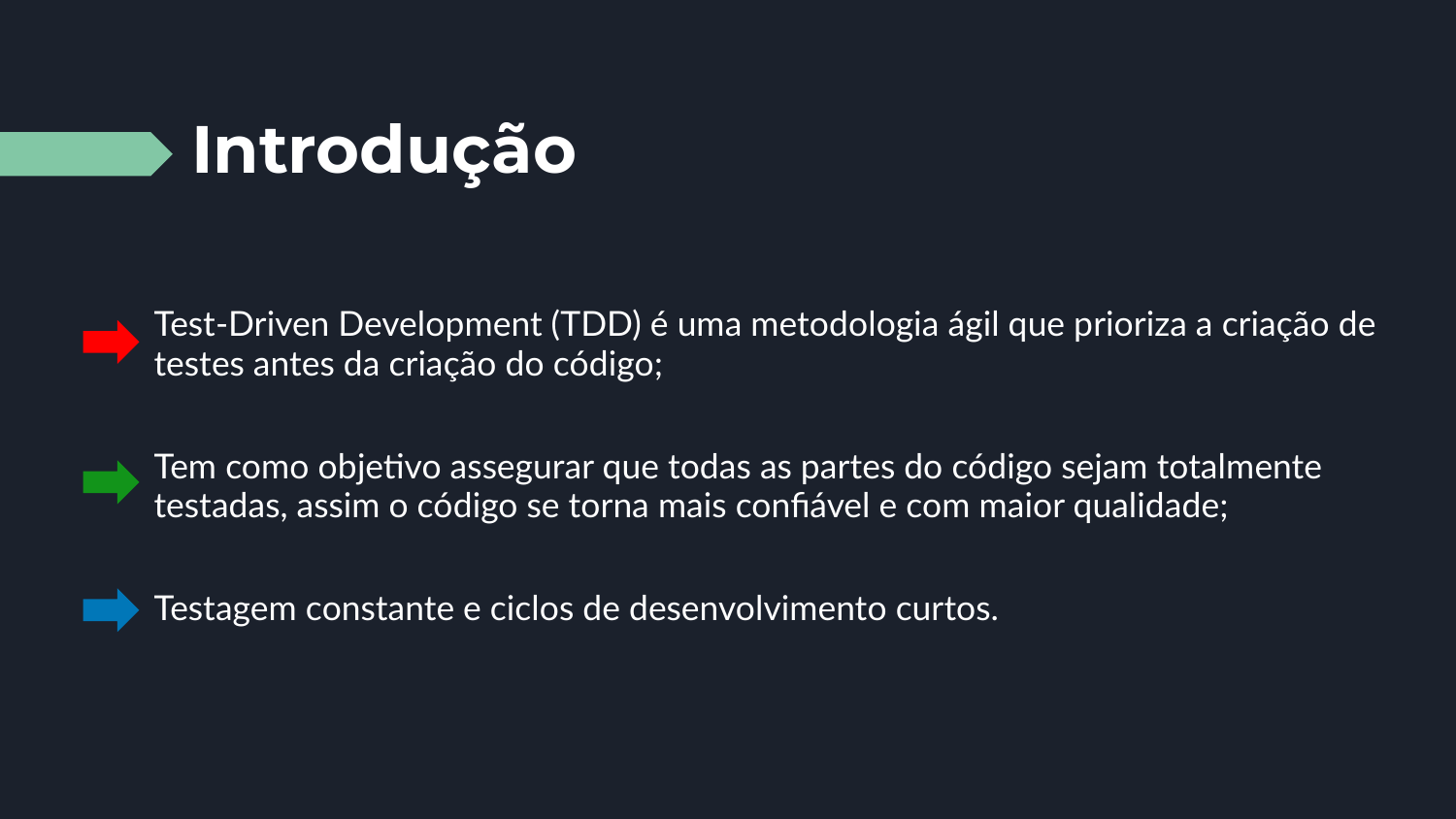

# Introdução

Test-Driven Development (TDD) é uma metodologia ágil que prioriza a criação de testes antes da criação do código;
Tem como objetivo assegurar que todas as partes do código sejam totalmente testadas, assim o código se torna mais confiável e com maior qualidade;
Testagem constante e ciclos de desenvolvimento curtos.